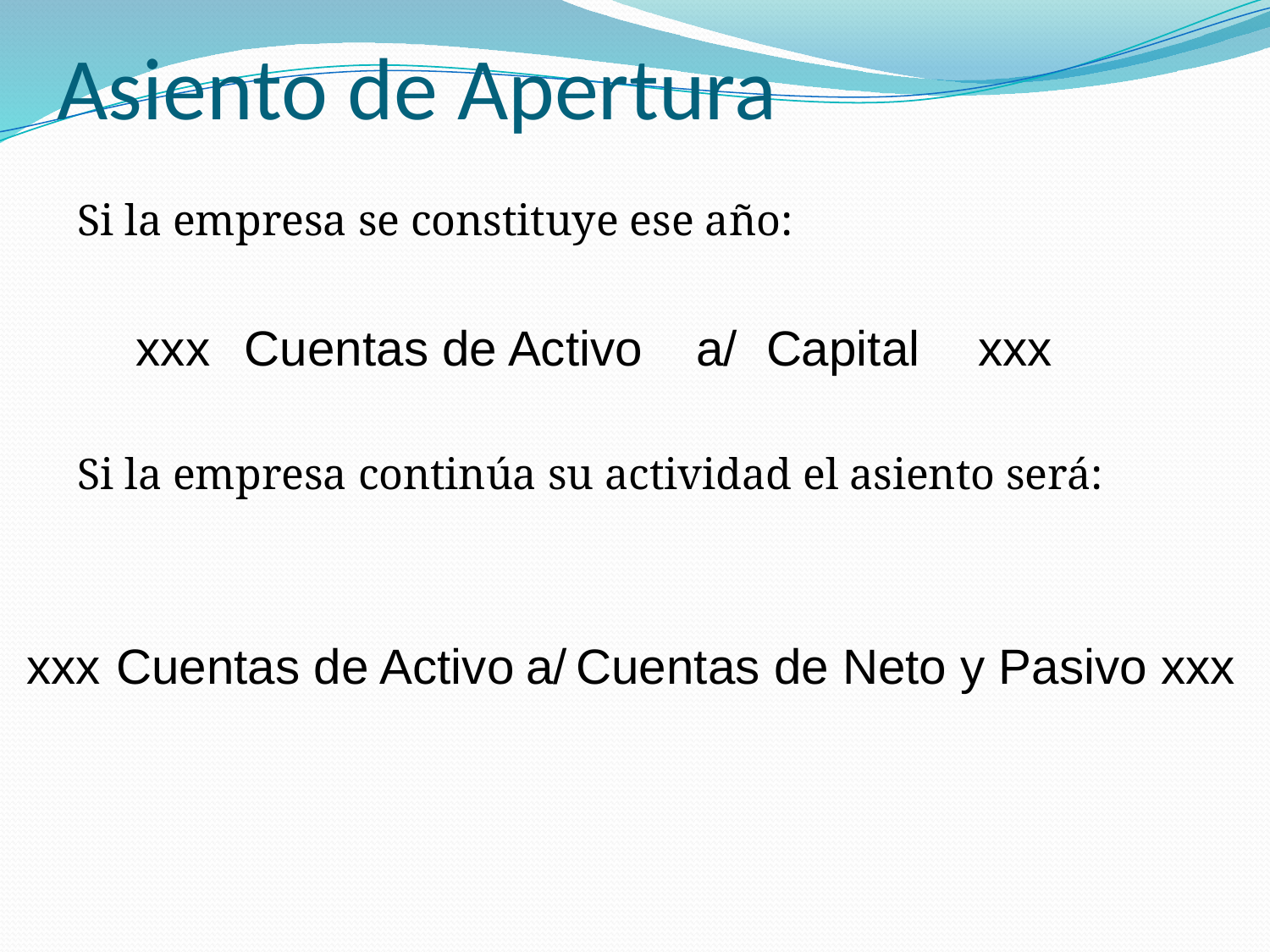

Asiento de Apertura

Si la empresa se constituye ese año:

Si la empresa continúa su actividad el asiento será:

| xxx | Cuentas de Activo | a/ | Capital | xxx |
| --- | --- | --- | --- | --- |
| xxx | Cuentas de Activo | a/ | Cuentas de Neto y Pasivo | xxx |
| --- | --- | --- | --- | --- |